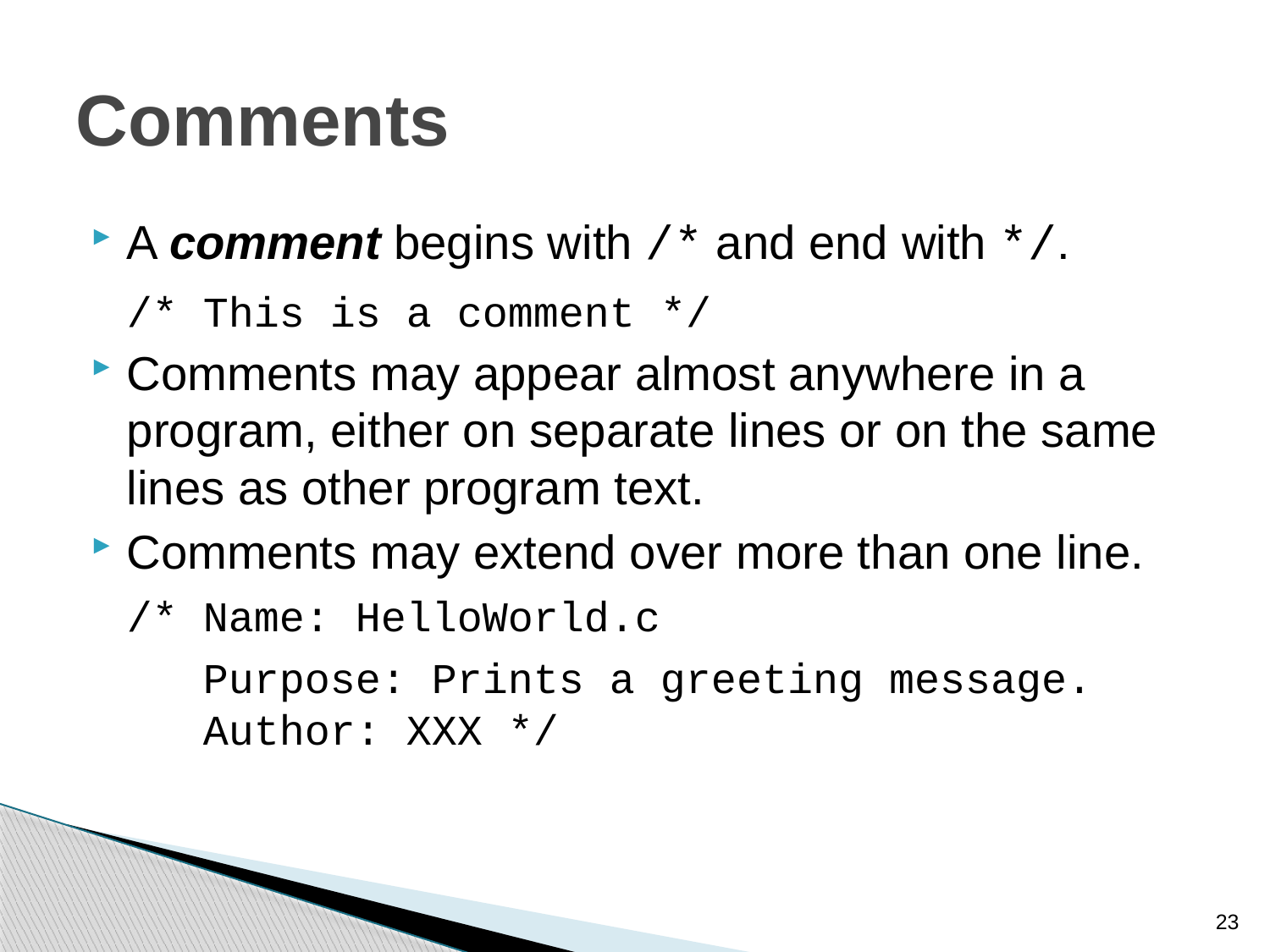

# Comments
A comment begins with /* and end with */.
	/* This is a comment */
Comments may appear almost anywhere in a program, either on separate lines or on the same lines as other program text.
Comments may extend over more than one line.
	/* Name: HelloWorld.c
	   Purpose: Prints a greeting message.
	   Author: XXX */
23